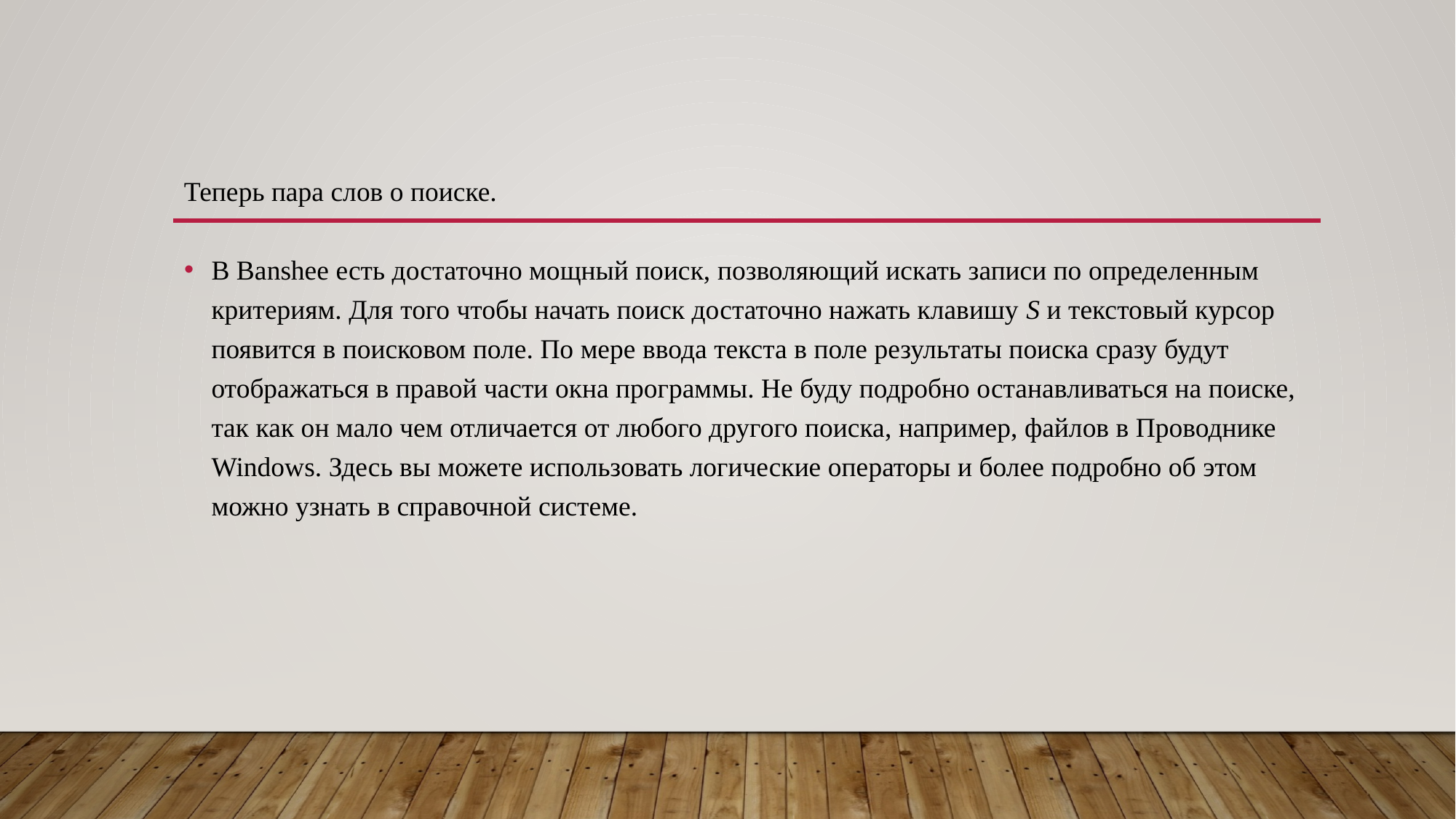

Теперь пара слов о поиске.
В Banshee есть достаточно мощный поиск, позволяющий искать записи по определенным критериям. Для того чтобы начать поиск достаточно нажать клавишу S и текстовый курсор появится в поисковом поле. По мере ввода текста в поле результаты поиска сразу будут отображаться в правой части окна программы. Не буду подробно останавливаться на поиске, так как он мало чем отличается от любого другого поиска, например, файлов в Проводнике Windows. Здесь вы можете использовать логические операторы и более подробно об этом можно узнать в справочной системе.